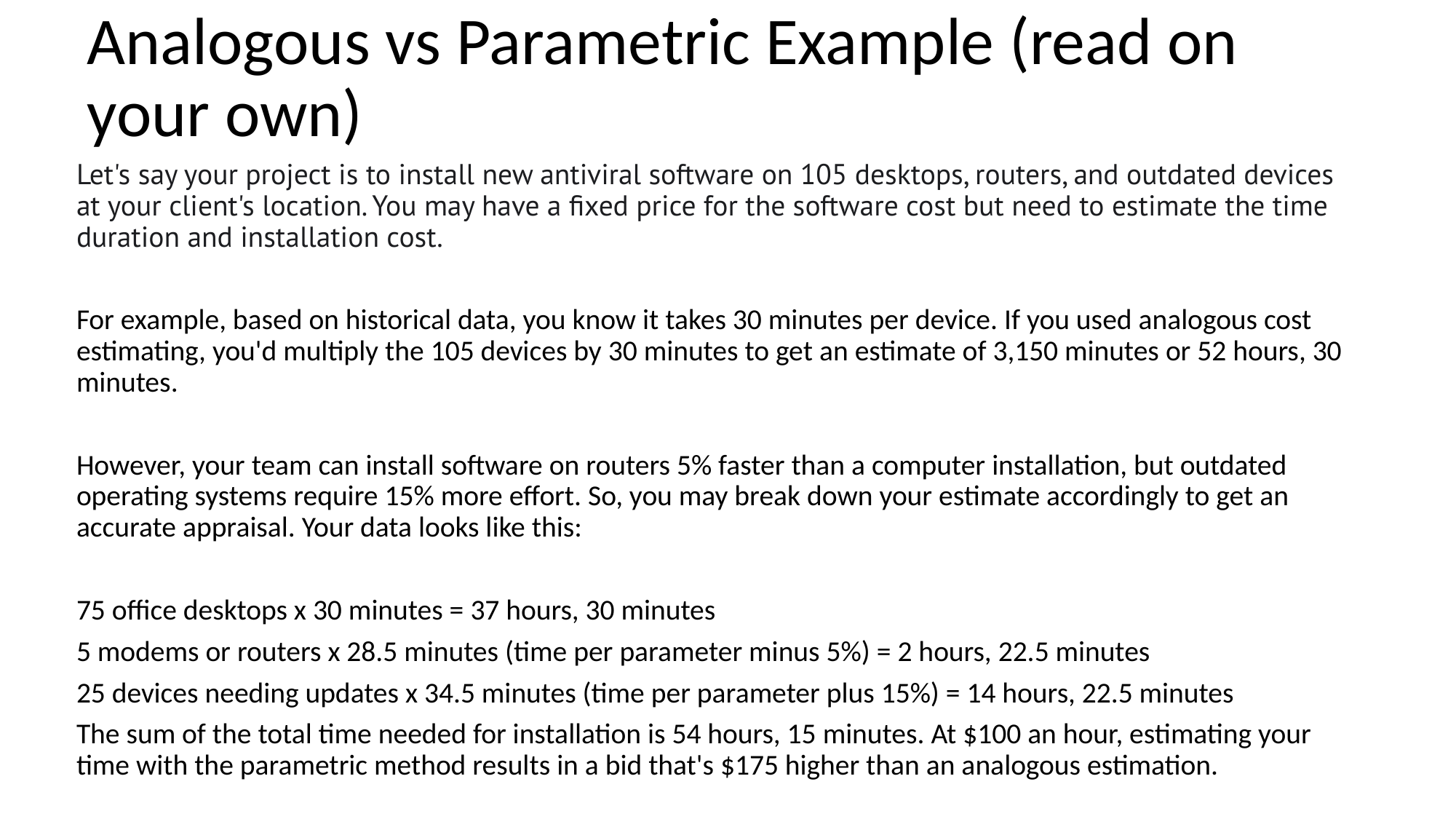

# Analogous vs Parametric Example (read on your own)
Let's say your project is to install new antiviral software on 105 desktops, routers, and outdated devices at your client's location. You may have a fixed price for the software cost but need to estimate the time duration and installation cost.

For example, based on historical data, you know it takes 30 minutes per device. If you used analogous cost estimating, you'd multiply the 105 devices by 30 minutes to get an estimate of 3,150 minutes or 52 hours, 30 minutes.

However, your team can install software on routers 5% faster than a computer installation, but outdated operating systems require 15% more effort. So, you may break down your estimate accordingly to get an accurate appraisal. Your data looks like this:

75 office desktops x 30 minutes = 37 hours, 30 minutes
5 modems or routers x 28.5 minutes (time per parameter minus 5%) = 2 hours, 22.5 minutes
25 devices needing updates x 34.5 minutes (time per parameter plus 15%) = 14 hours, 22.5 minutes
The sum of the total time needed for installation is 54 hours, 15 minutes. At $100 an hour, estimating your time with the parametric method results in a bid that's $175 higher than an analogous estimation.